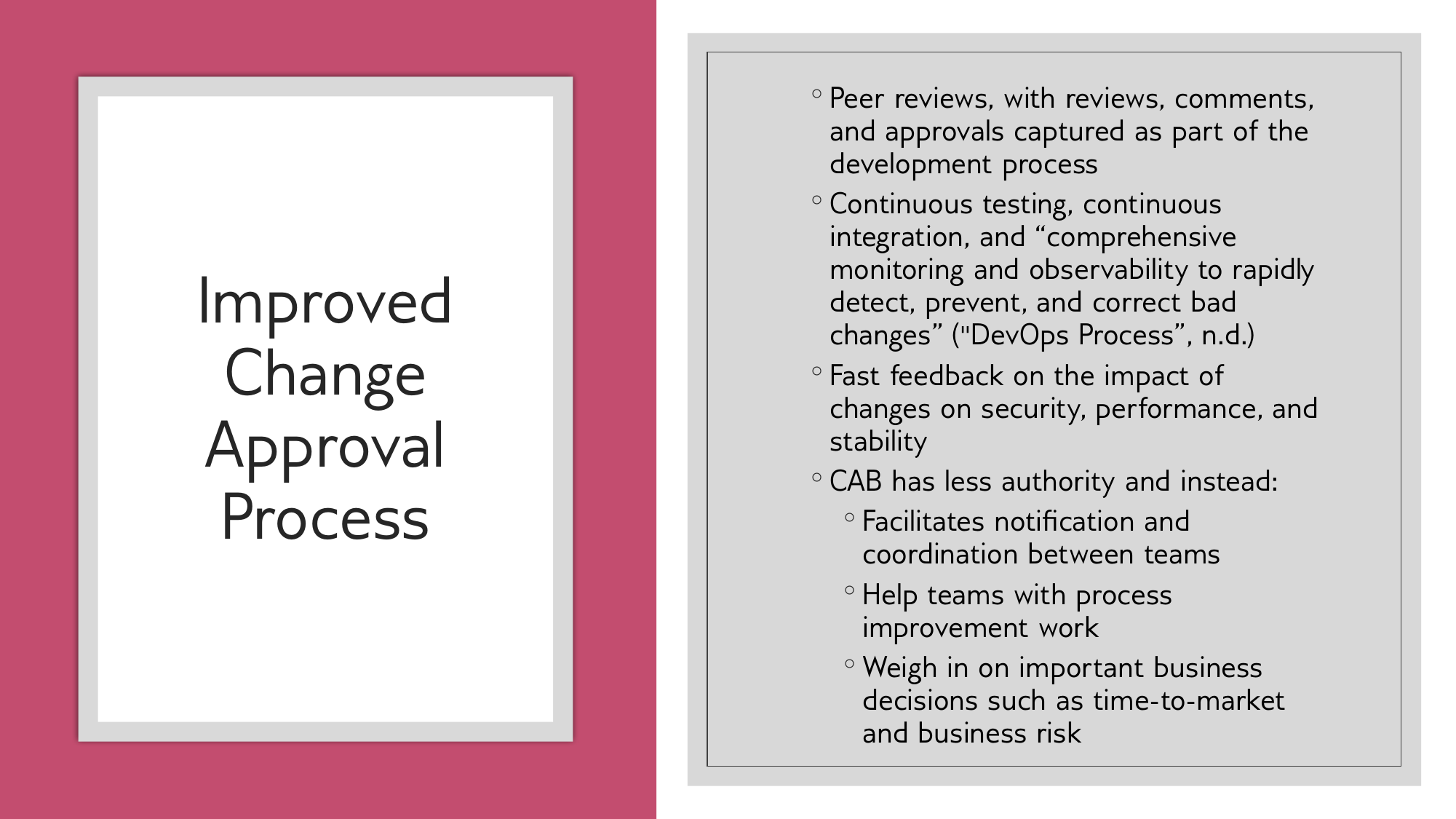

Peer reviews, with reviews, comments, and approvals captured as part of the development process
Continuous testing, continuous integration, and “comprehensive monitoring and observability to rapidly detect, prevent, and correct bad changes” ("DevOps Process”, n.d.)
Fast feedback on the impact of changes on security, performance, and stability
CAB has less authority and instead:
Facilitates notification and coordination between teams
Help teams with process improvement work
Weigh in on important business decisions such as time-to-market and business risk

# Improved Change Approval Process